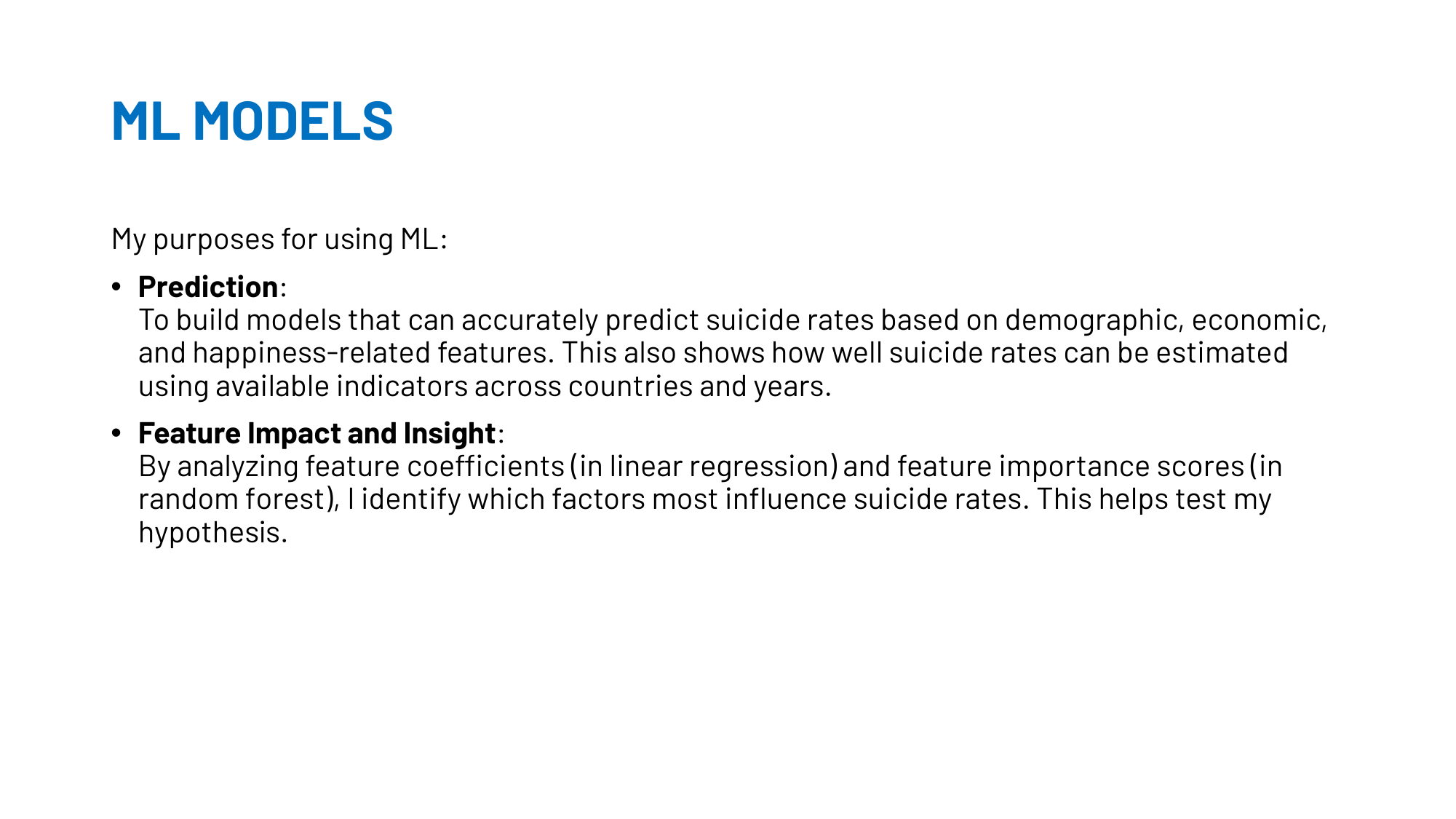

# ML MODELS
My purposes for using ML:
Prediction:
To build models that can accurately predict suicide rates based on demographic, economic, and happiness-related features. This also shows how well suicide rates can be estimated using available indicators across countries and years.
Feature Impact and Insight:
By analyzing feature coefficients (in linear regression) and feature importance scores (in random forest), I identify which factors most influence suicide rates. This helps test my hypothesis.